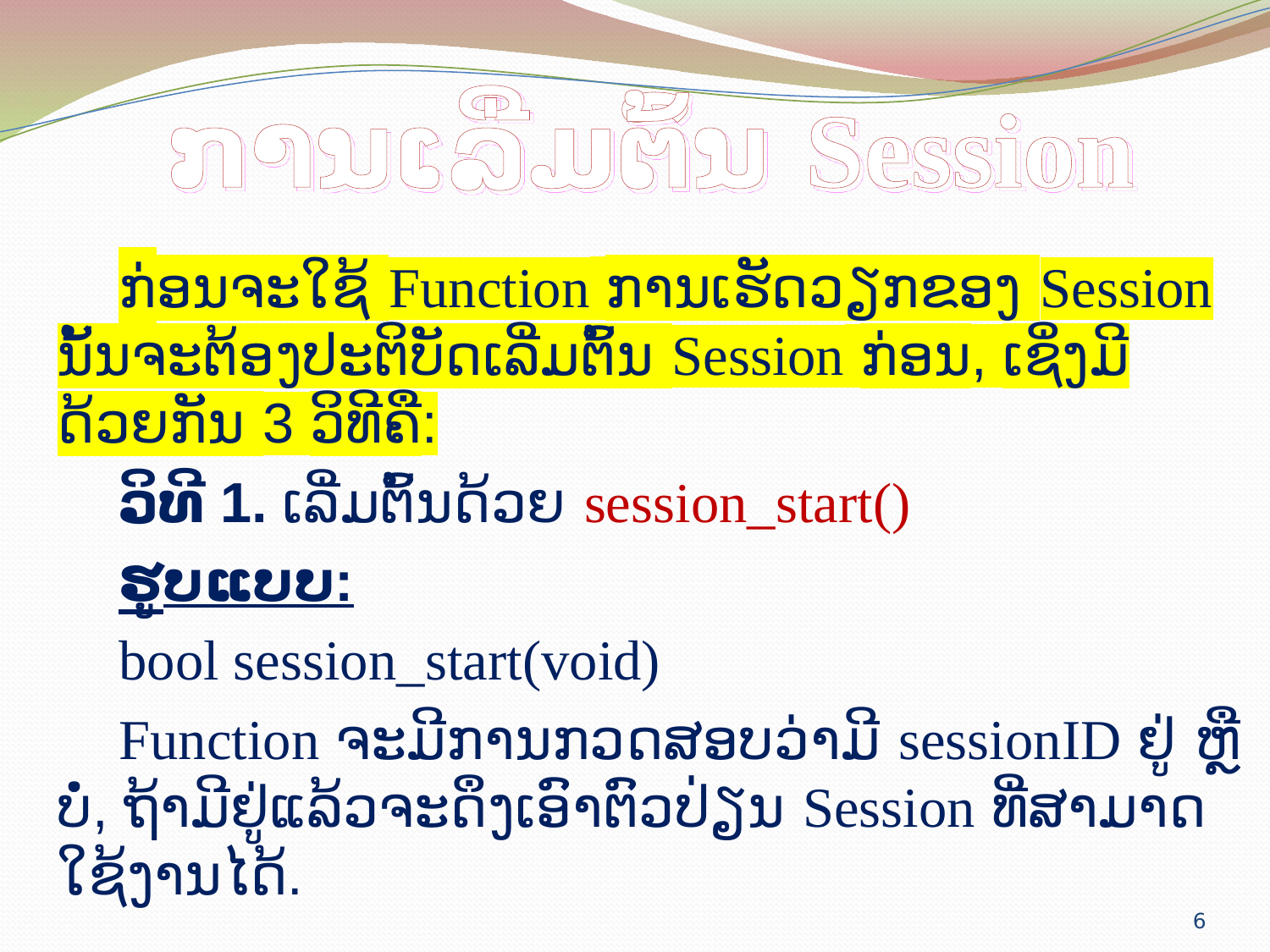

# ການເລີ່ມຕົ້ນ Session
ກ່ອນຈະໃຊ້ Function ການເຮັດວຽກຂອງ Session ນັ້ນຈະຕ້ອງປະຕິບັດເລີ່ມຕົ້ນ Session ກ່ອນ, ເຊິ່ງມີດ້ວຍກັນ 3 ວິທີຄື:
ວິທີ 1. ເລີ່ມຕົ້ນດ້ວຍ session_start()
ຮູບແບບ:
bool session_start(void)
Function ຈະມີການກວດສອບວ່າມີ sessionID ຢູ່ ຫຼື ບໍ່, ຖ້າມີຢູ່ແລ້ວຈະດຶງເອົາຕົວປ່ຽນ Session ທີ່ສາມາດໃຊ້ງານໄດ້.
6